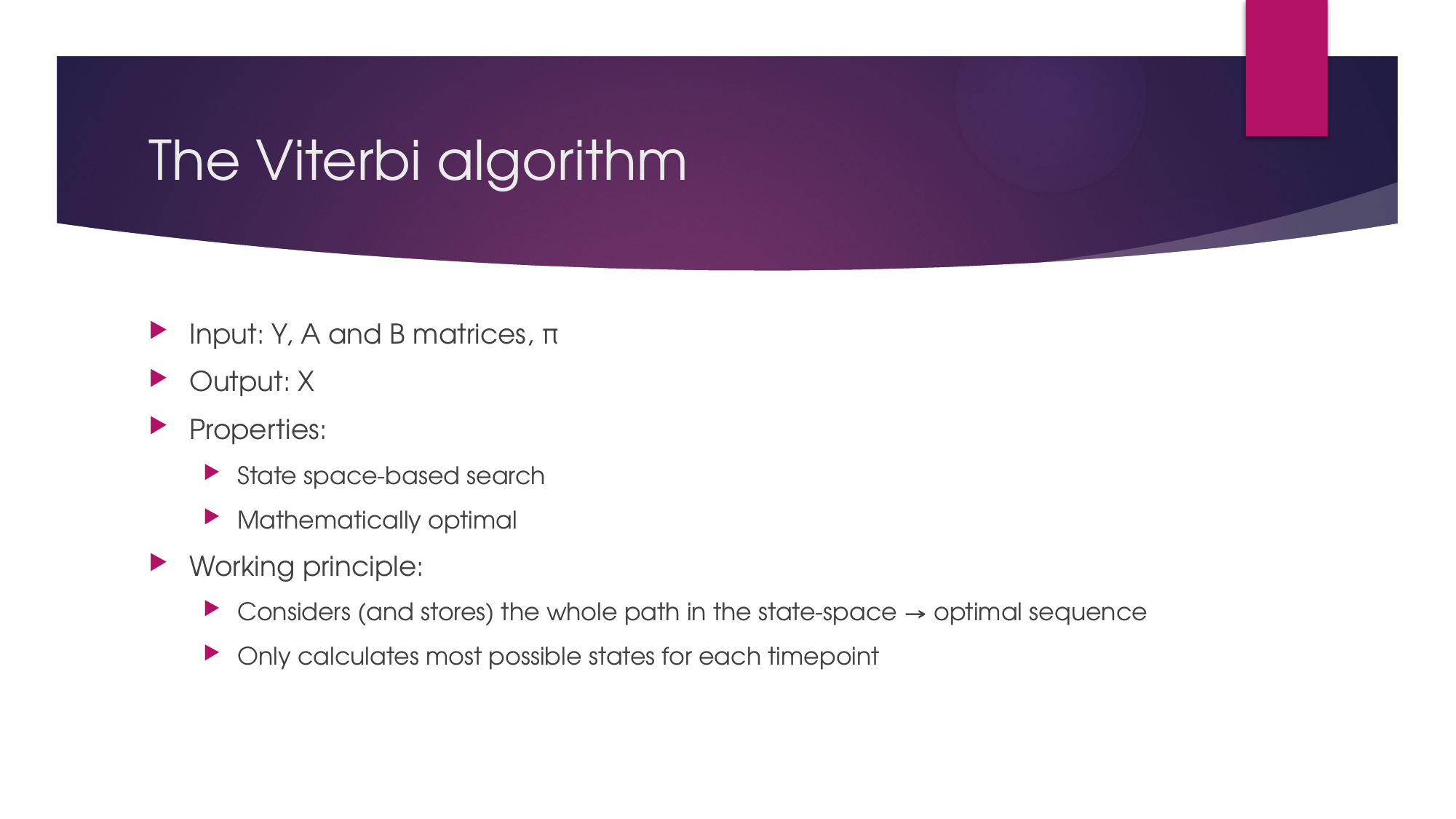

# The Viterbi algorithm
Input: Y, A and B matrices, π
Output: X
Properties:
State space-based search
Mathematically optimal
Working principle:
Considers (and stores) the whole path in the state-space → optimal sequence
Only calculates most possible states for each timepoint